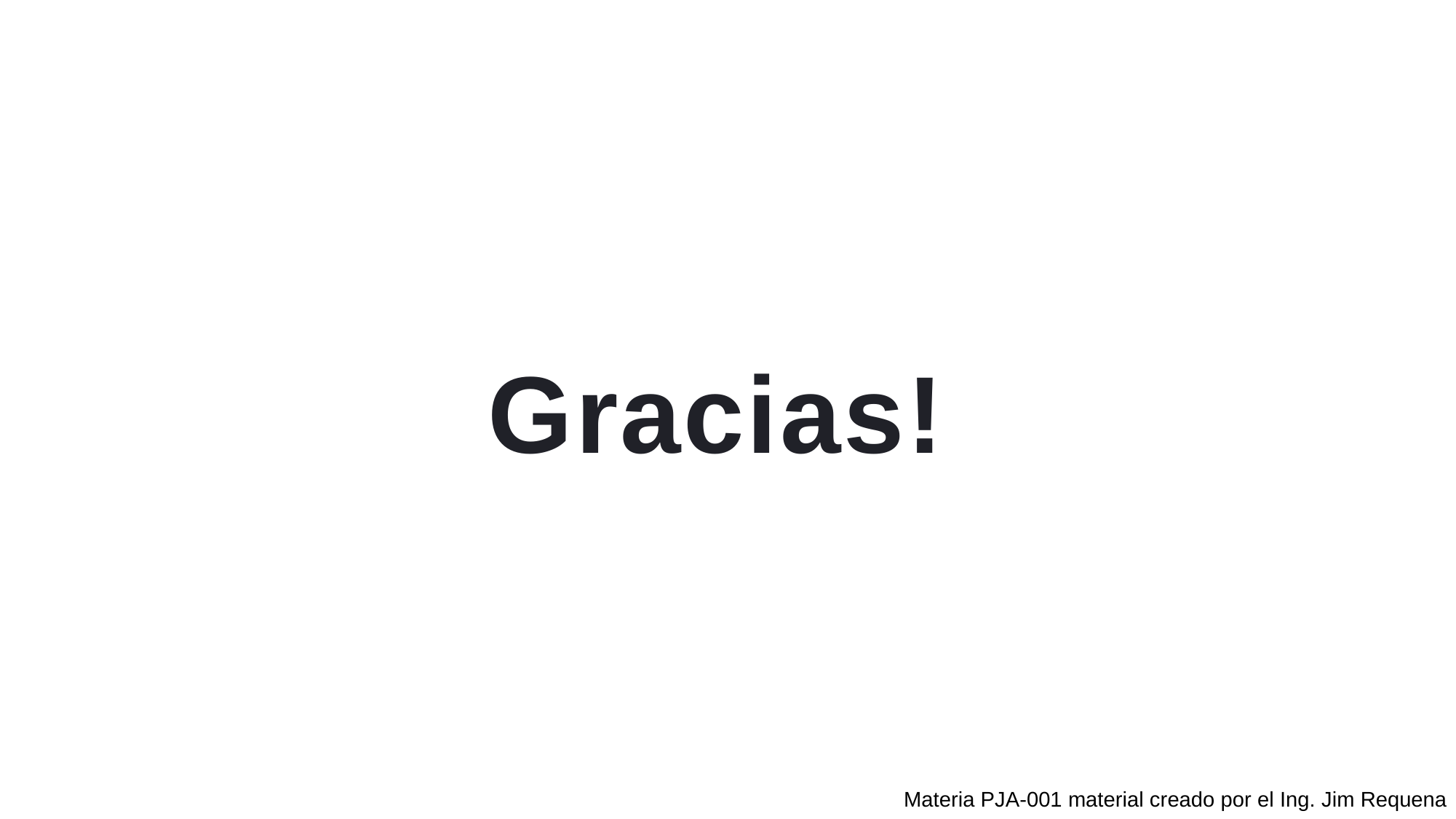

# Gracias!
Materia PJA-001 material creado por el Ing. Jim Requena